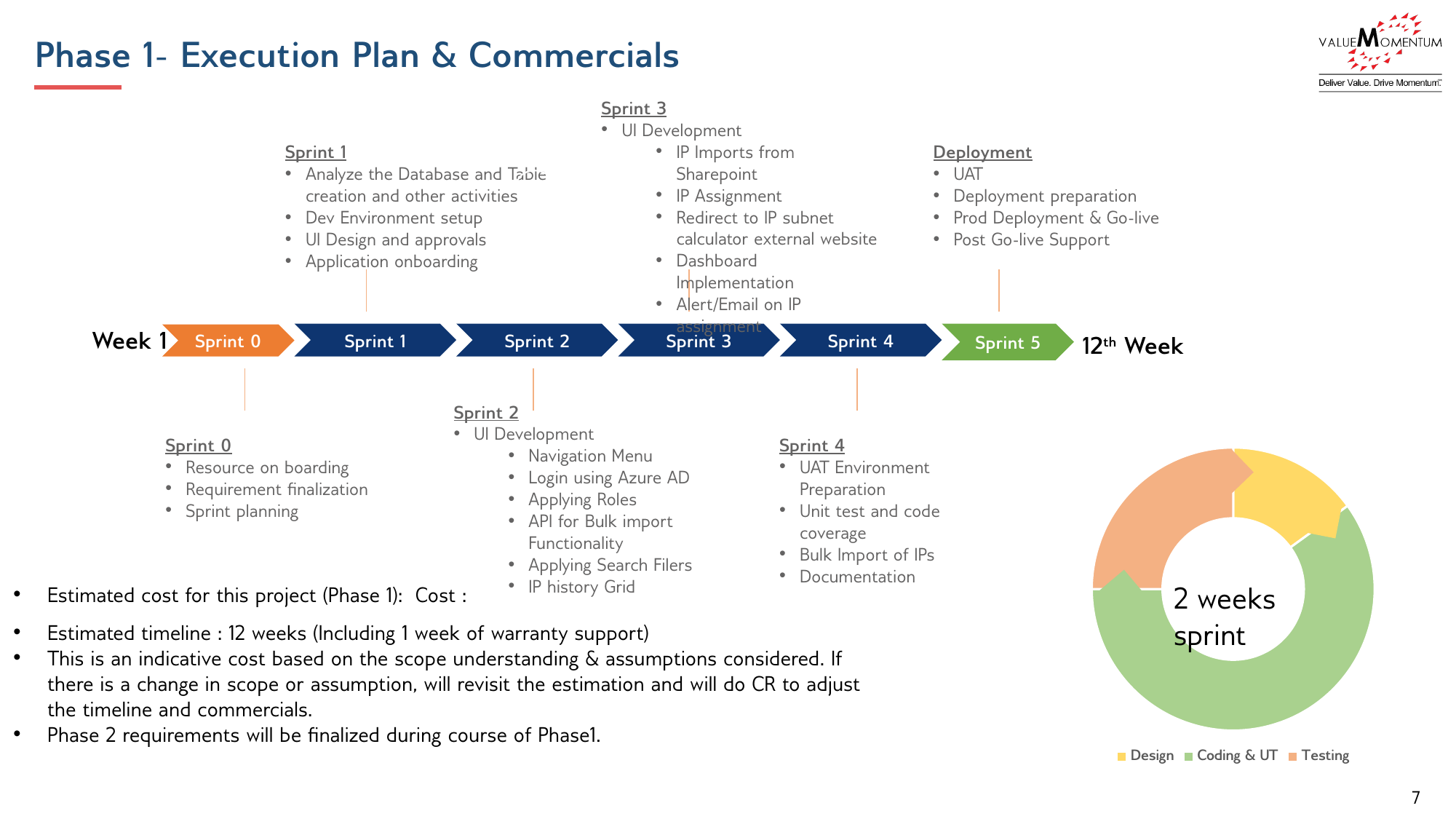

Phase 1- Execution Plan & Commercials
Sprint 3
UI Development
IP Imports from Sharepoint
IP Assignment
Redirect to IP subnet calculator external website
Dashboard Implementation
Alert/Email on IP assignment

Sprint 1
Analyze the Database and Table creation and other activities
Dev Environment setup
UI Design and approvals
Application onboarding
Deployment
UAT
Deployment preparation
Prod Deployment & Go-live
Post Go-live Support

Week 1
Sprint 1
Sprint 2
Sprint 3
Sprint 4
Sprint 5
Sprint 0
12th Week
Sprint 2
UI Development
Navigation Menu
Login using Azure AD
Applying Roles
API for Bulk import Functionality
Applying Search Filers
IP history Grid

Sprint 0
Resource on boarding
Requirement finalization
Sprint planning
Sprint 4
UAT Environment Preparation
Unit test and code coverage
Bulk Import of IPs
Documentation

### Chart

| Category |  |
|---|---|
| Design | 0.15 |
| Coding & UT | 0.6 |
| Testing | 0.25 |

Estimated cost for this project (Phase 1):  Cost :
Estimated timeline : 12 weeks (Including 1 week of warranty support)
This is an indicative cost based on the scope understanding & assumptions considered. If there is a change in scope or assumption, will revisit the estimation and will do CR to adjust the timeline and commercials.
Phase 2 requirements will be finalized during course of Phase1.
2 weeks sprint